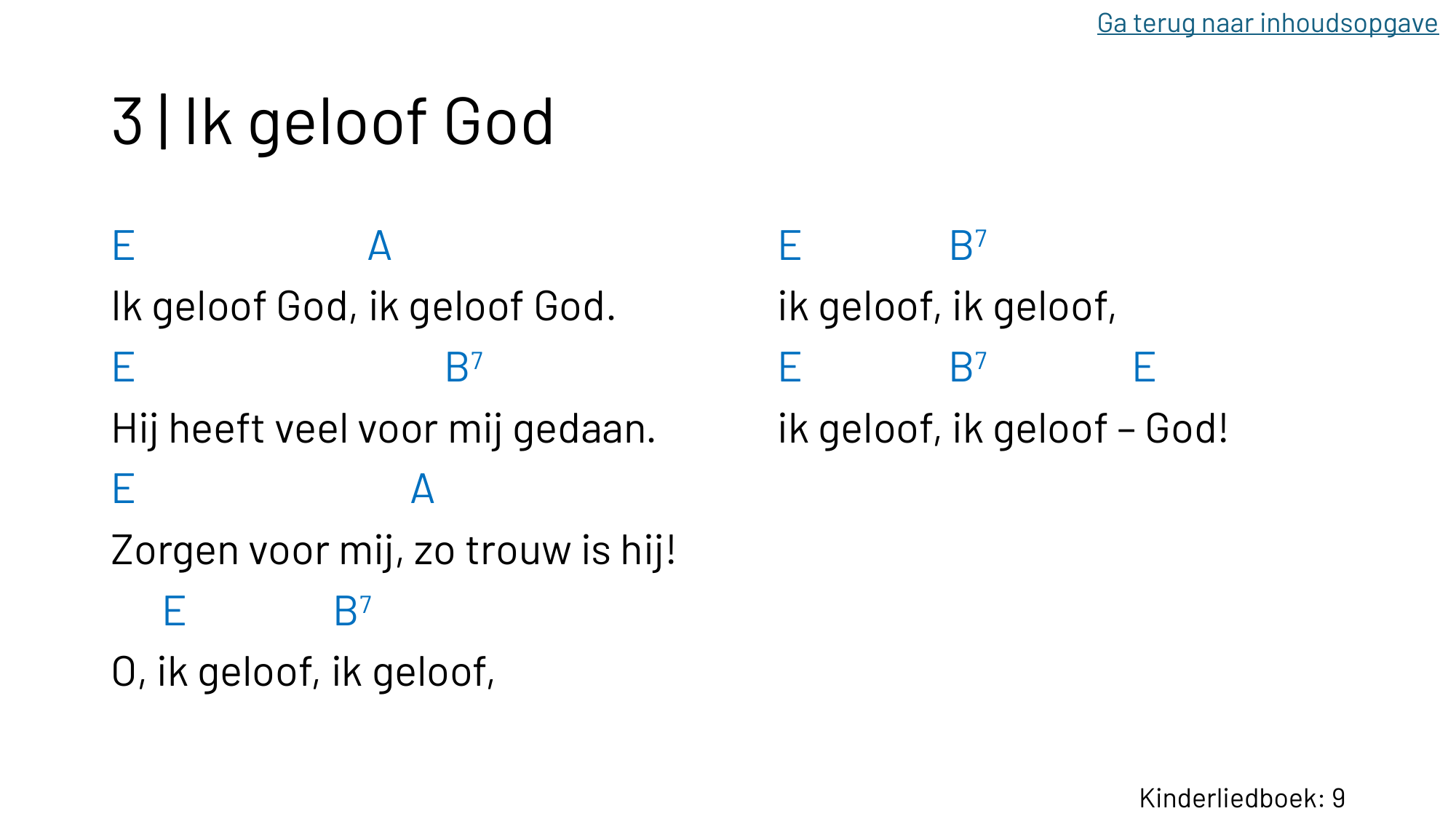

Ga terug naar inhoudsopgave
# 3 | Ik geloof God
E                           A
Ik geloof God, ik geloof God.
E                                    B7
Hij heeft veel voor mij gedaan.
E                                A
Zorgen voor mij, zo trouw is hij!
      E                 B7
O, ik geloof, ik geloof,
E                 B7
ik geloof, ik geloof,
E                 B7                 E
ik geloof, ik geloof – God!
Kinderliedboek: 9